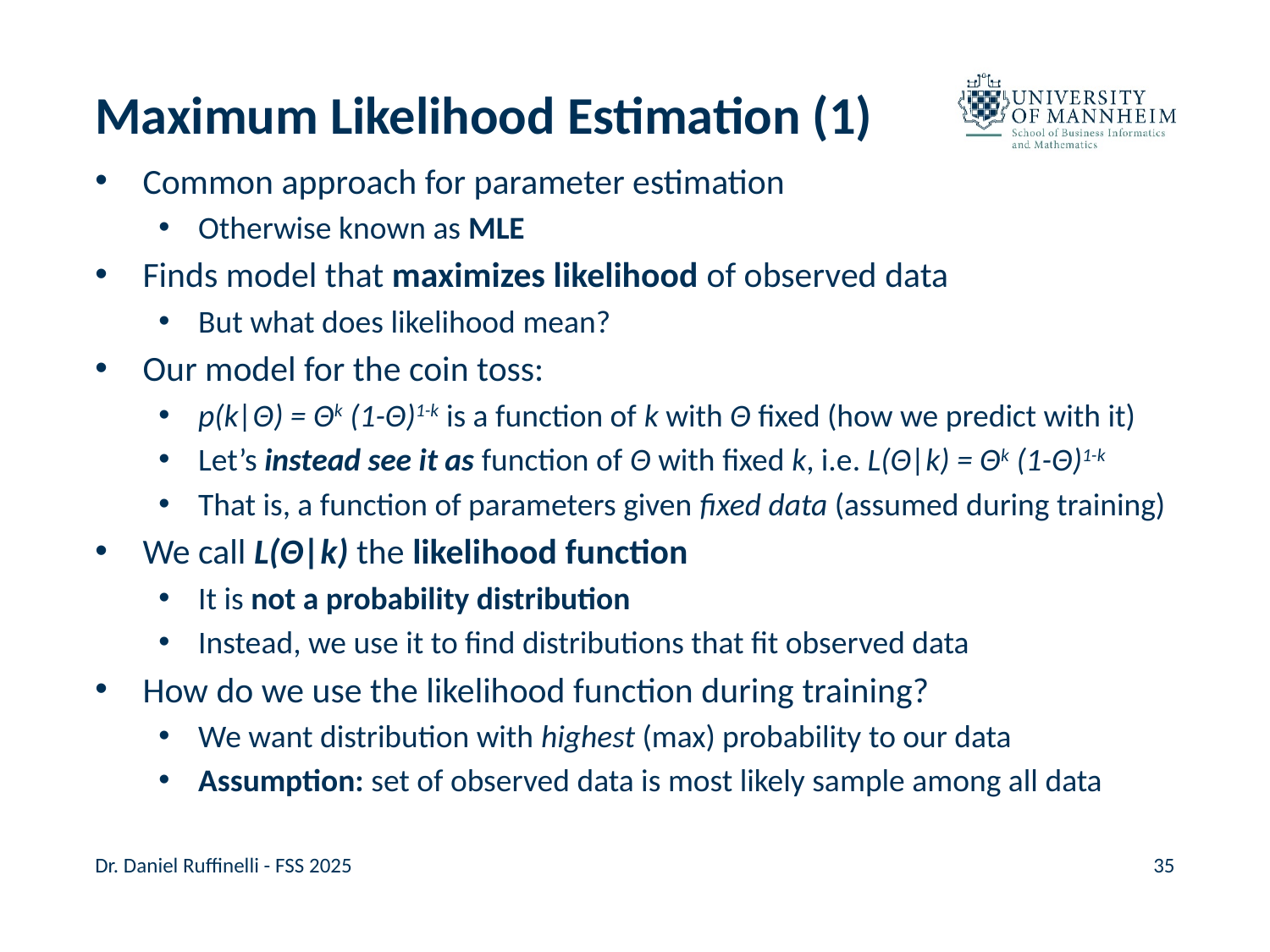

# Maximum Likelihood Estimation (1)
Common approach for parameter estimation
Otherwise known as MLE
Finds model that maximizes likelihood of observed data
But what does likelihood mean?
Our model for the coin toss:
p(k|Θ) = Θk (1-Θ)1-k is a function of k with Θ fixed (how we predict with it)
Let’s instead see it as function of Θ with fixed k, i.e. L(Θ|k) = Θk (1-Θ)1-k
That is, a function of parameters given fixed data (assumed during training)
We call L(Θ|k) the likelihood function
It is not a probability distribution
Instead, we use it to find distributions that fit observed data
How do we use the likelihood function during training?
We want distribution with highest (max) probability to our data
Assumption: set of observed data is most likely sample among all data
Dr. Daniel Ruffinelli - FSS 2025
35